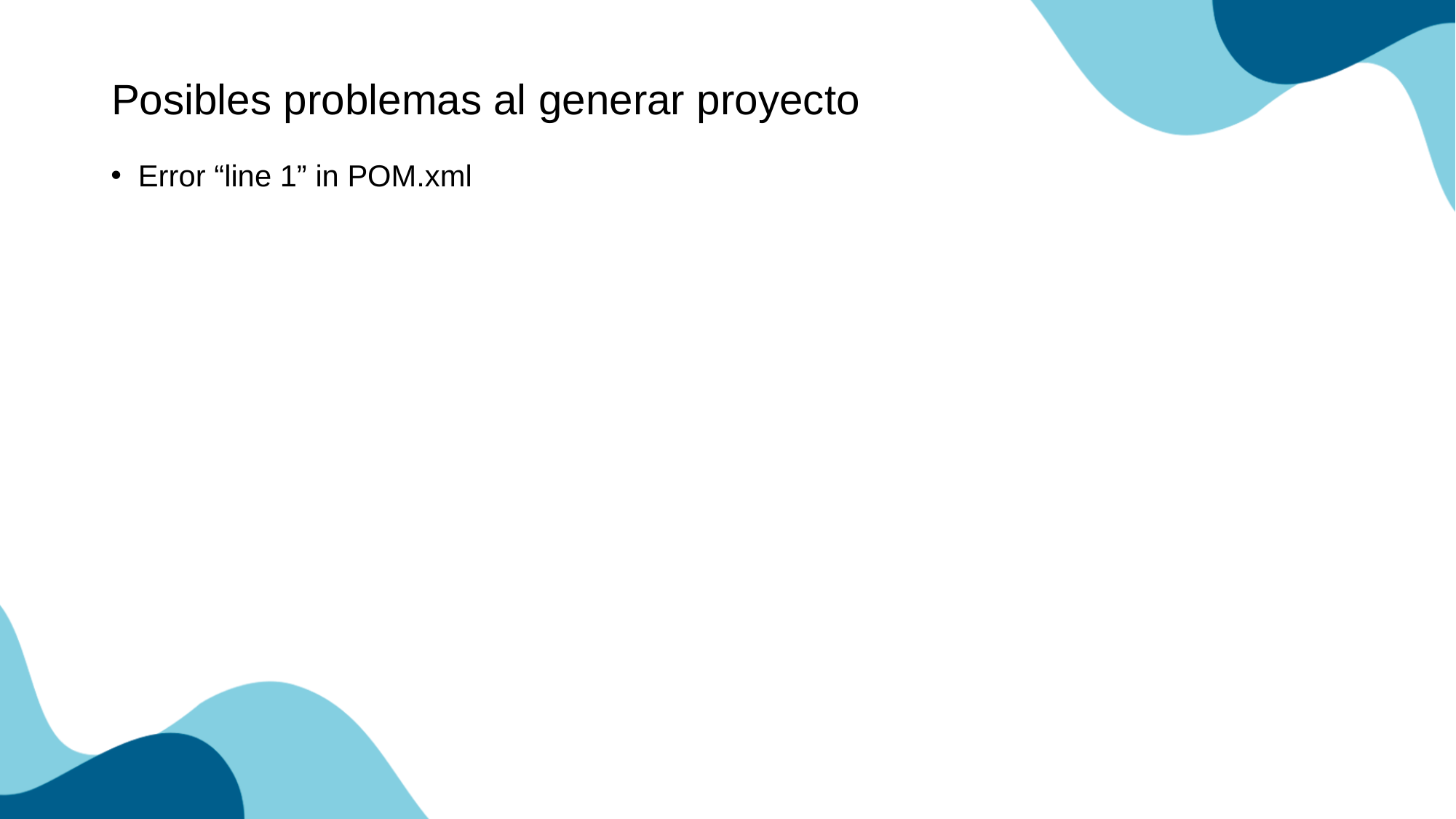

# Posibles problemas al generar proyecto
Error “line 1” in POM.xml